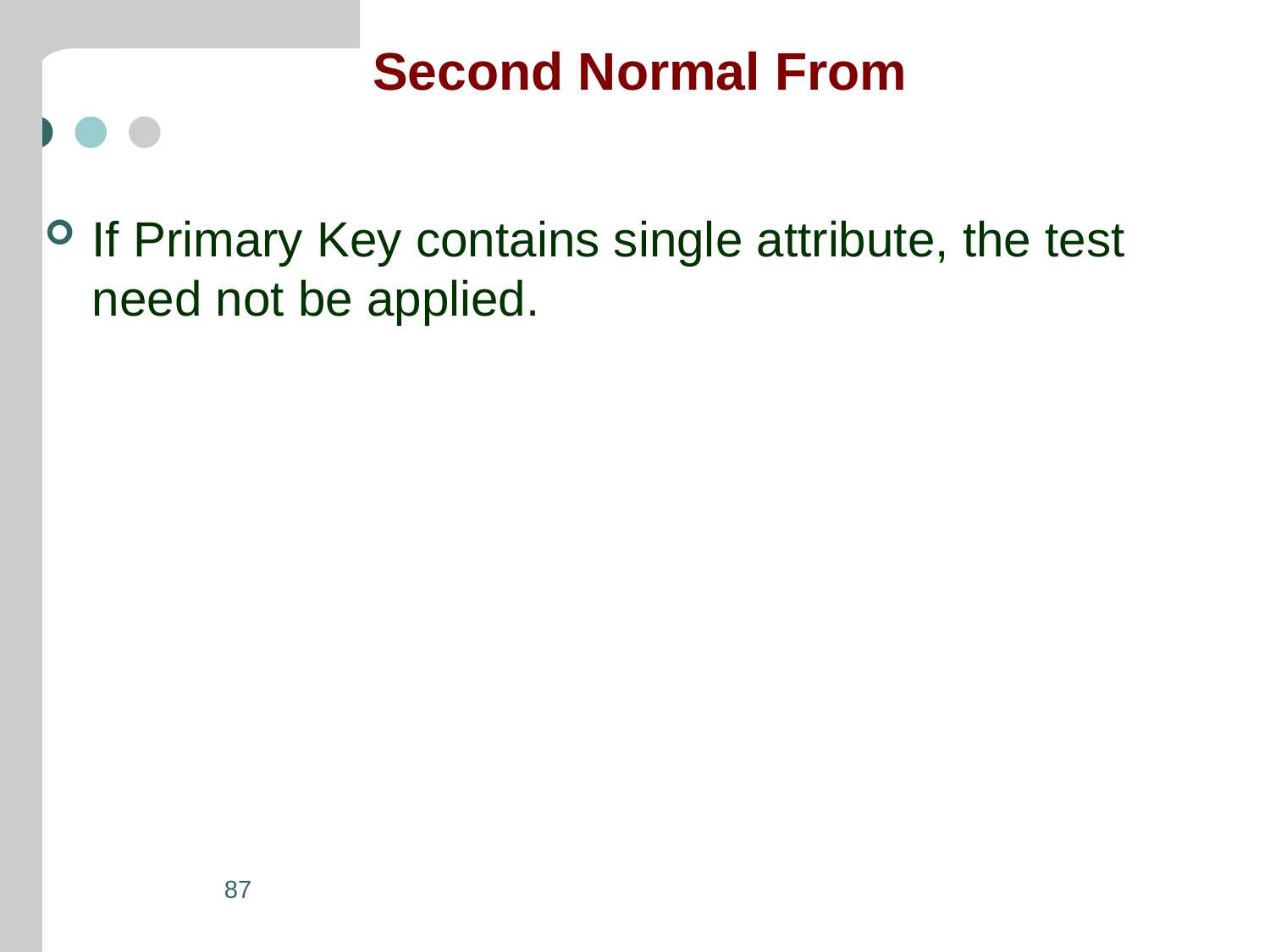

# Second Normal From
If Primary Key contains single attribute, the test need not be applied.

87